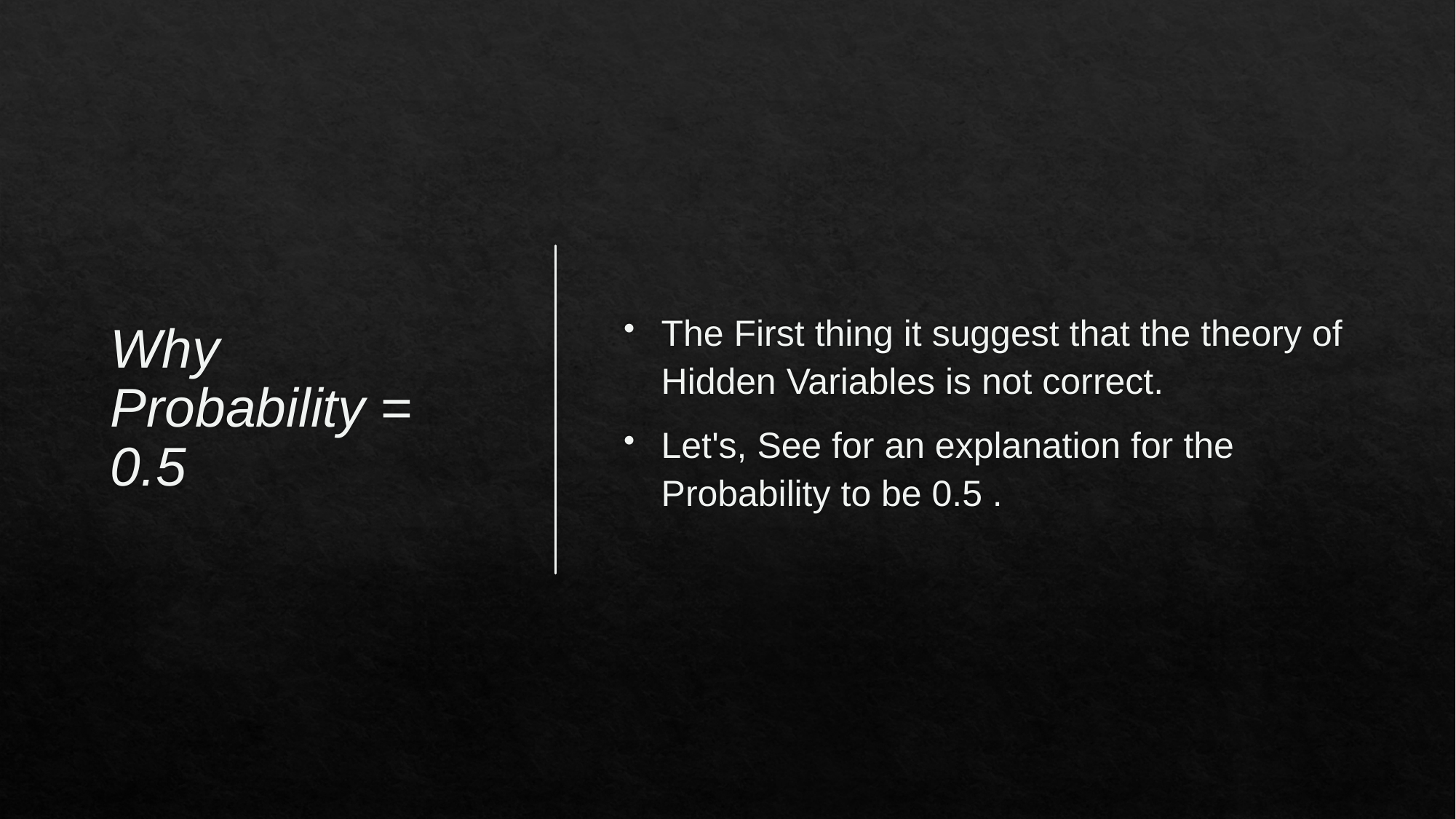

# Why Probability = 0.5
The First thing it suggest that the theory of Hidden Variables is not correct.
Let's, See for an explanation for the Probability to be 0.5 .